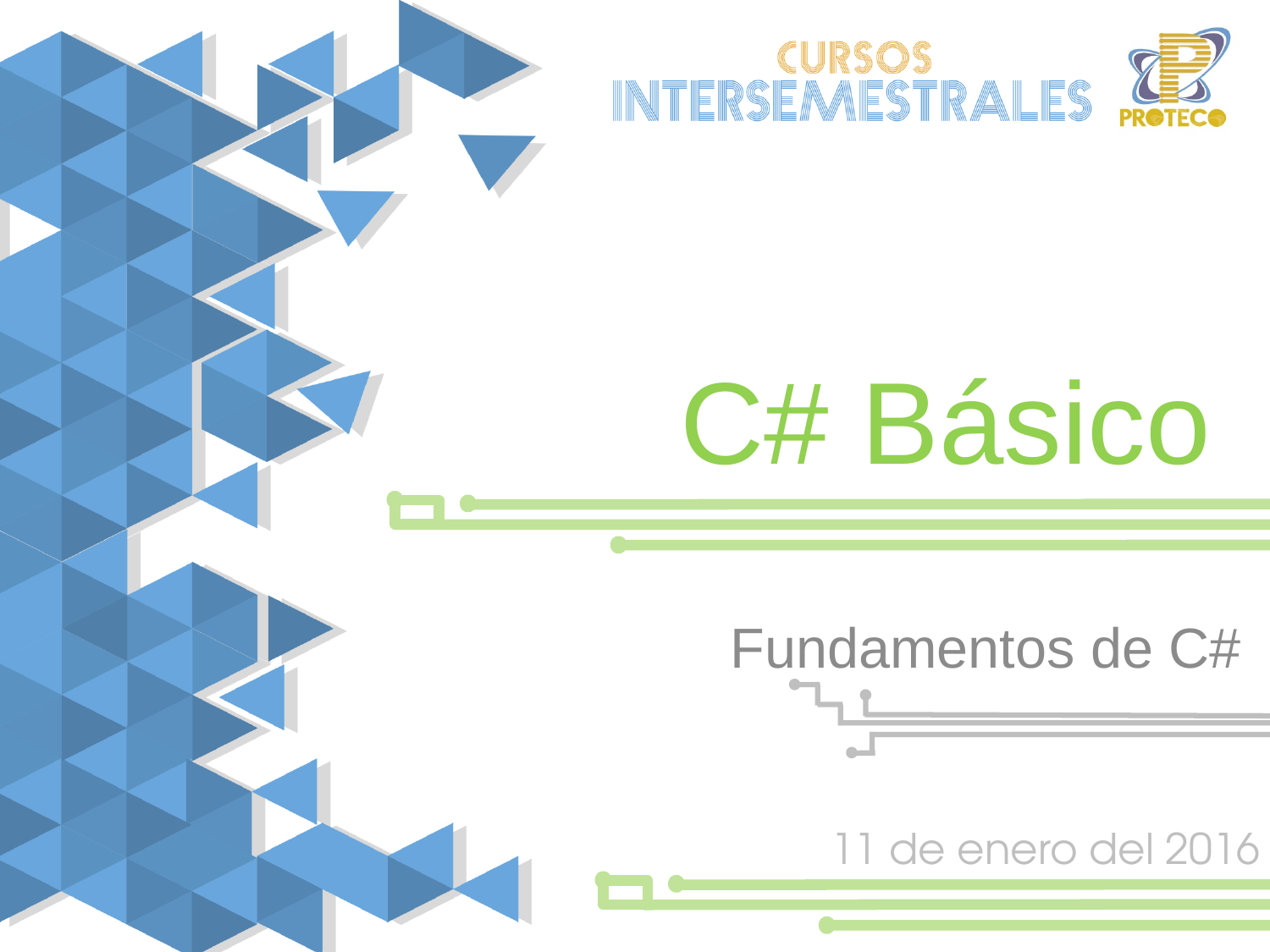

C# Básico
Fundamentos de C#
11 de enero del 2016